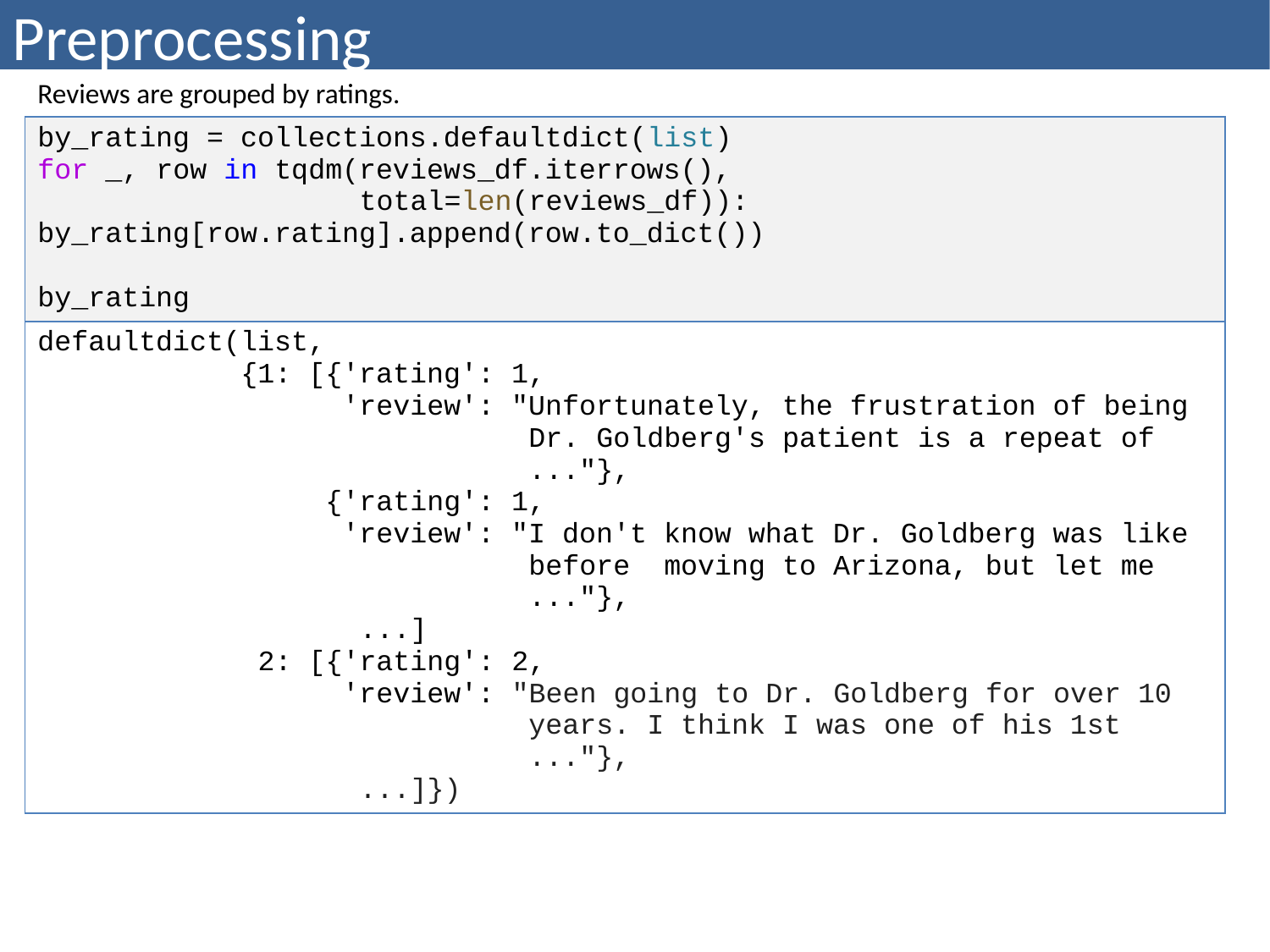

# Preprocessing
| Reviews are grouped by ratings. |
| --- |
| by\_rating = collections.defaultdict(list) for \_, row in tqdm(reviews\_df.iterrows(), total=len(reviews\_df)): by\_rating[row.rating].append(row.to\_dict()) by\_rating |
| defaultdict(list, {1: [{'rating': 1, 'review': "Unfortunately, the frustration of being Dr. Goldberg's patient is a repeat of ..."}, {'rating': 1, 'review': "I don't know what Dr. Goldberg was like before moving to Arizona, but let me ..."}, ...] 2: [{'rating': 2, 'review': "Been going to Dr. Goldberg for over 10 years. I think I was one of his 1st ..."}, ...]}) |